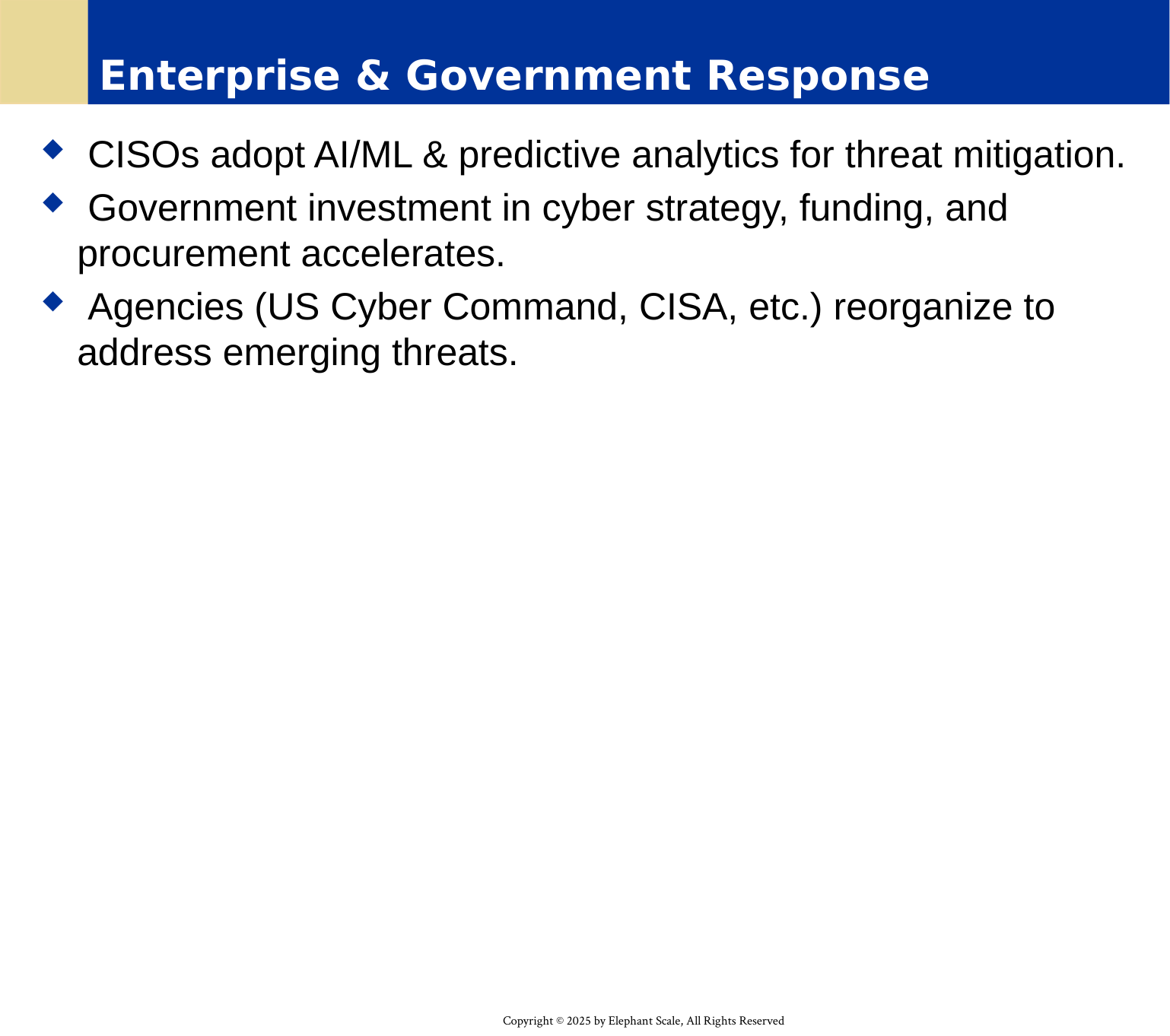

# Enterprise & Government Response
 CISOs adopt AI/ML & predictive analytics for threat mitigation.
 Government investment in cyber strategy, funding, and procurement accelerates.
 Agencies (US Cyber Command, CISA, etc.) reorganize to address emerging threats.
Copyright © 2025 by Elephant Scale, All Rights Reserved